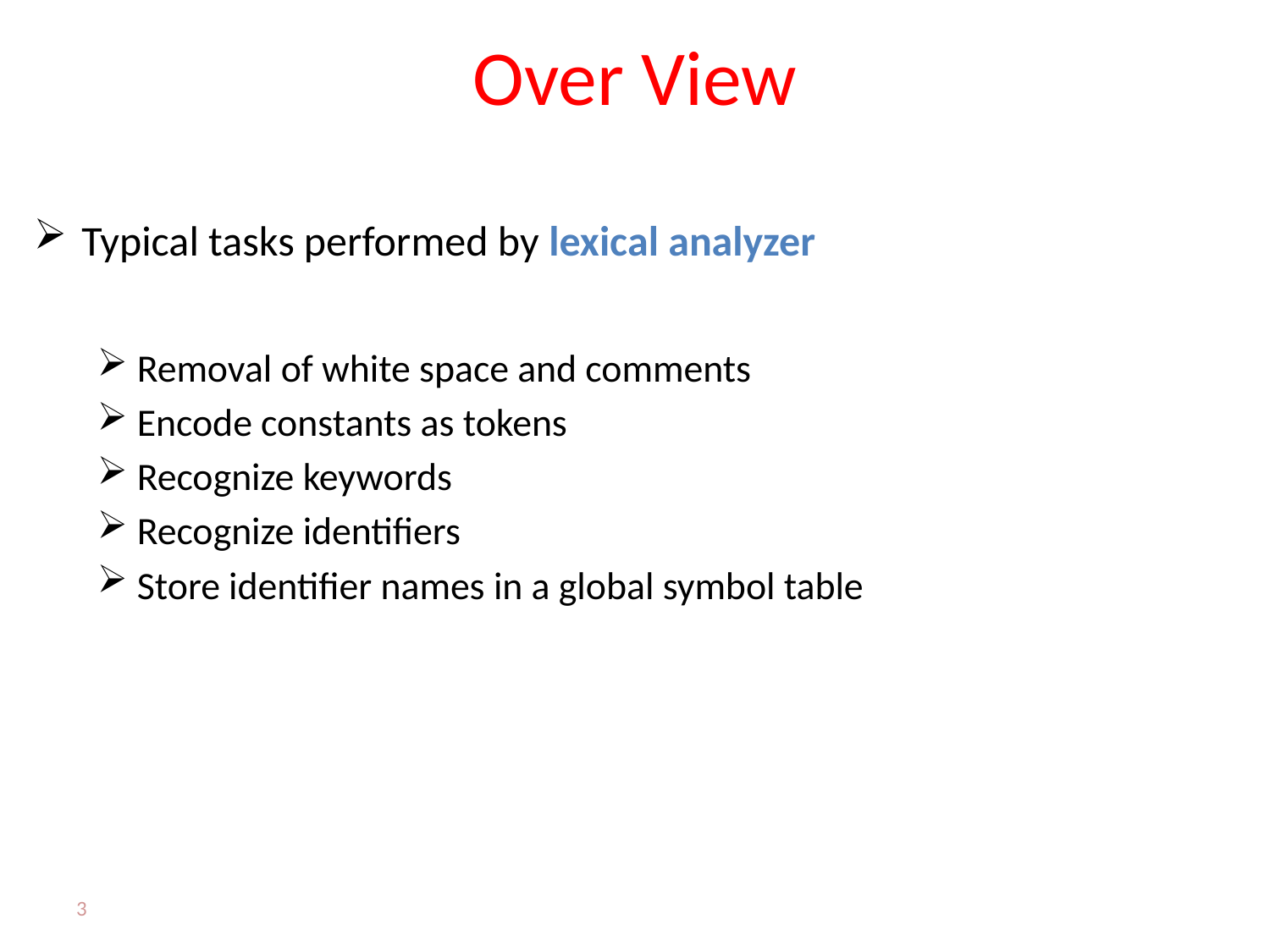

# Over View

Typical tasks performed by lexical analyzer

Removal of white space and comments
Encode constants as tokens
Recognize keywords
Recognize identifiers
Store identifier names in a global symbol table

3